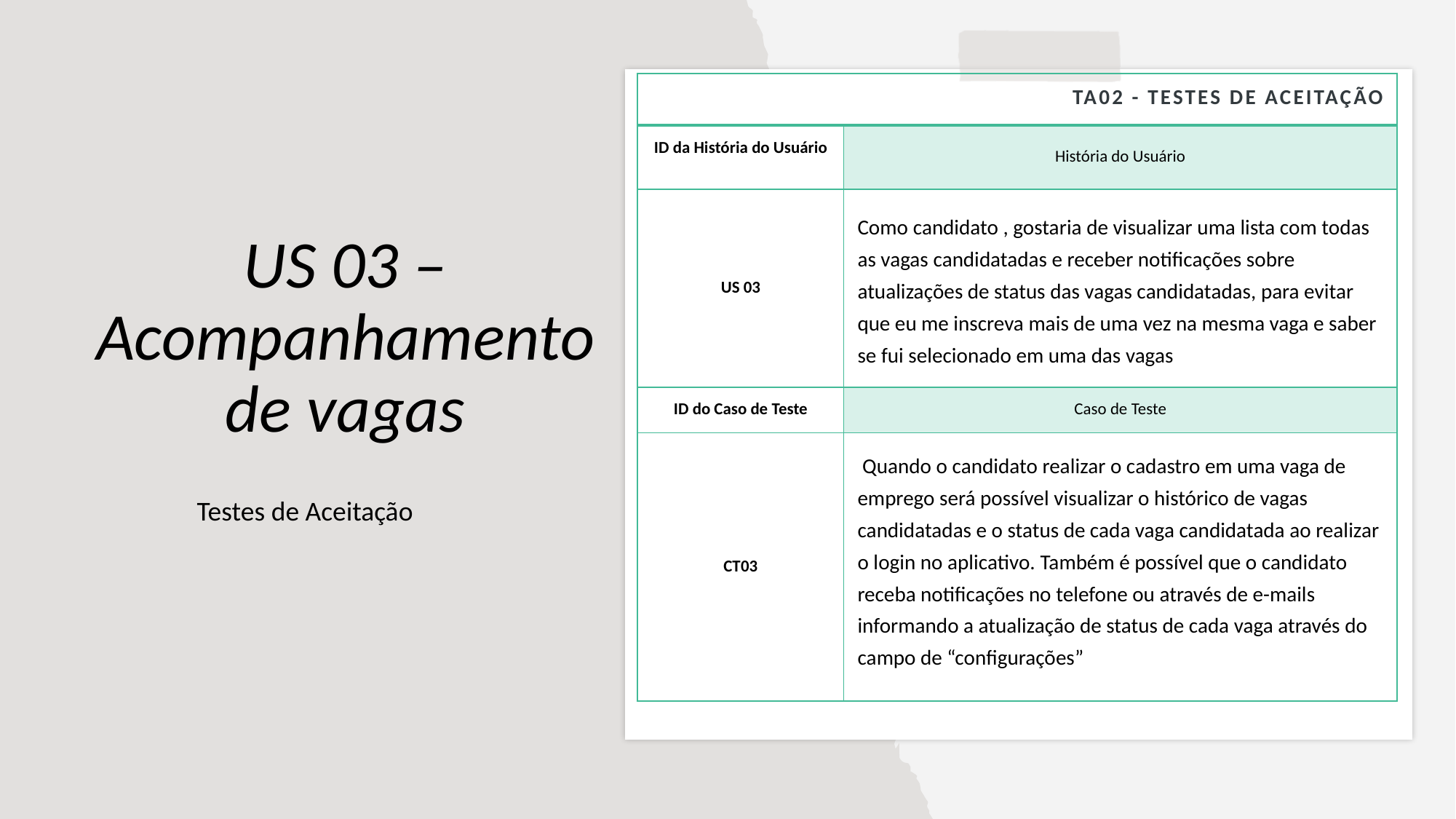

| TA02 - Testes de Aceitação |  |
| --- | --- |
| ID da História do Usuário | História do Usuário |
| US 03 | Como candidato , gostaria de visualizar uma lista com todas as vagas candidatadas e receber notificações sobre atualizações de status das vagas candidatadas, para evitar que eu me inscreva mais de uma vez na mesma vaga e saber se fui selecionado em uma das vagas |
| ID do Caso de Teste | Caso de Teste |
| CT03 | Quando o candidato realizar o cadastro em uma vaga de emprego será possível visualizar o histórico de vagas candidatadas e o status de cada vaga candidatada ao realizar o login no aplicativo. Também é possível que o candidato receba notificações no telefone ou através de e-mails informando a atualização de status de cada vaga através do campo de “configurações” |
# US 03 –Acompanhamento de vagas
Testes de Aceitação